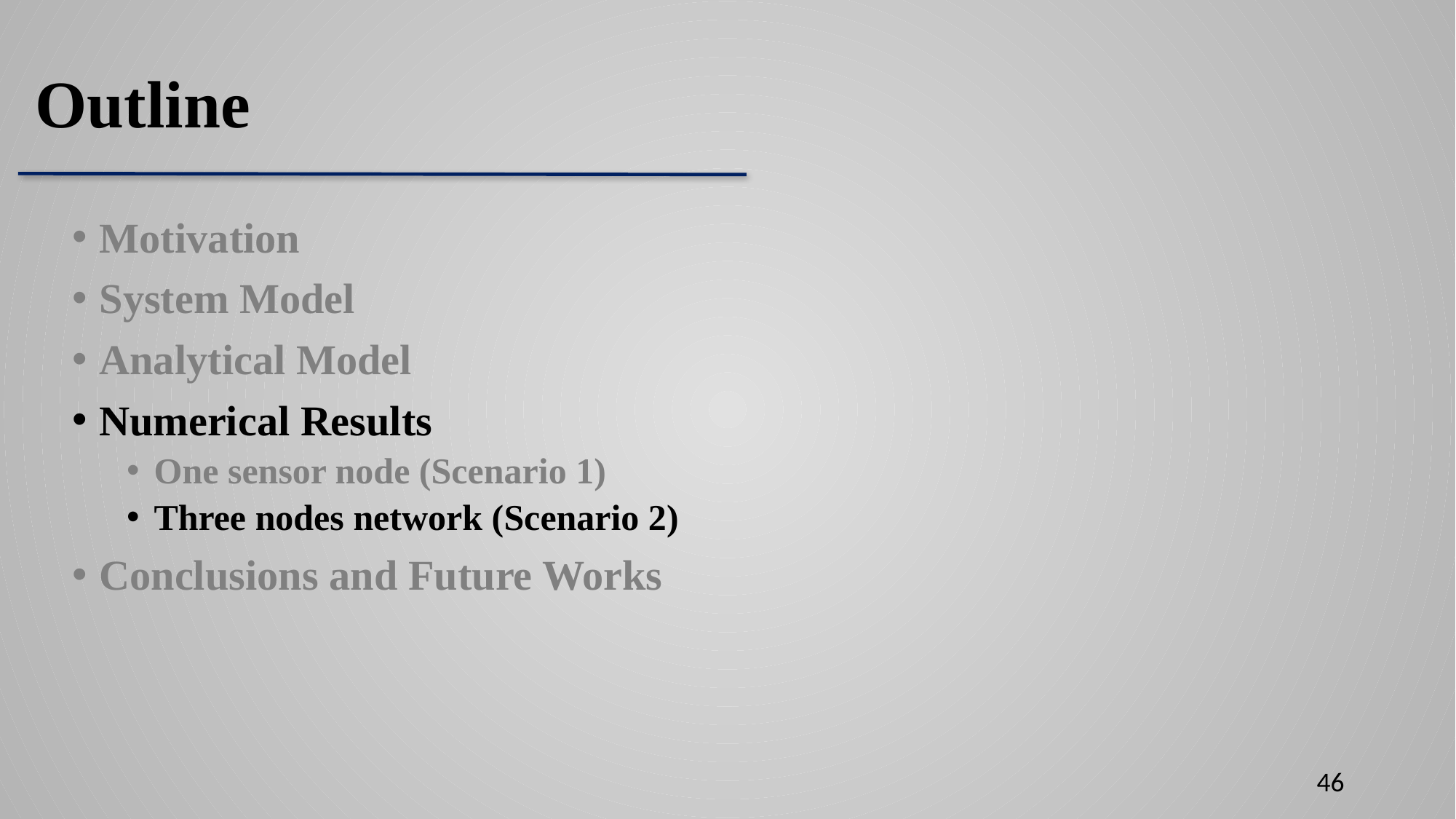

# Outline
Motivation
System Model
Analytical Model
Numerical Results
One sensor node (Scenario 1)
Three nodes network (Scenario 2)
Conclusions and Future Works

46